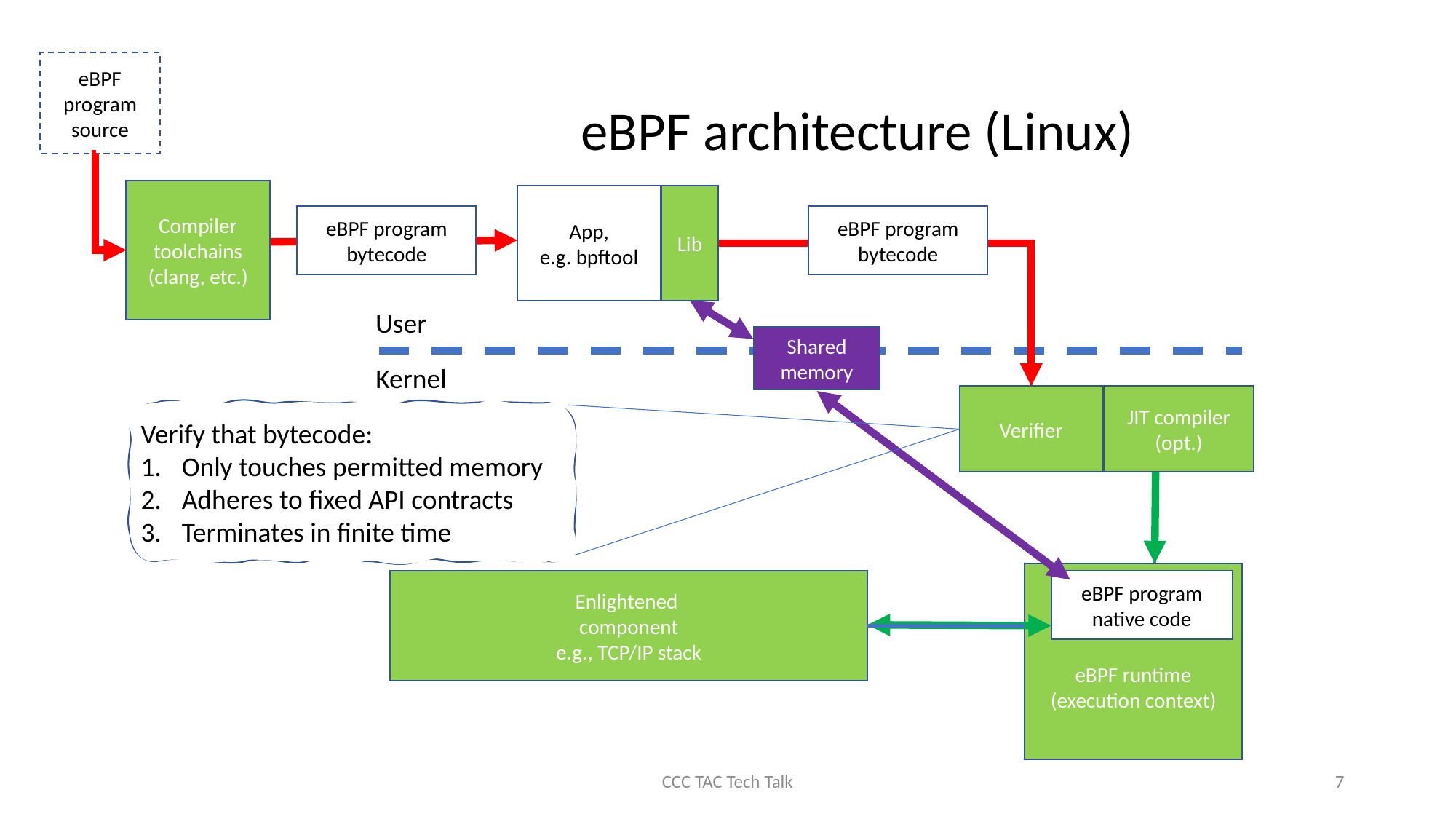

eBPF program source
# eBPF architecture (Linux)
Compiler toolchains (clang, etc.)
Lib
App,
e.g. bpftool
eBPF program bytecode
eBPF program bytecode
User
Shared memory
Kernel
JIT compiler (opt.)
Verifier
Verify that bytecode:
Only touches permitted memory
Adheres to fixed API contracts
Terminates in finite time

eBPF runtime (execution context)
Enlightened
component
e.g., TCP/IP stack
eBPF program native code
CCC TAC Tech Talk
7